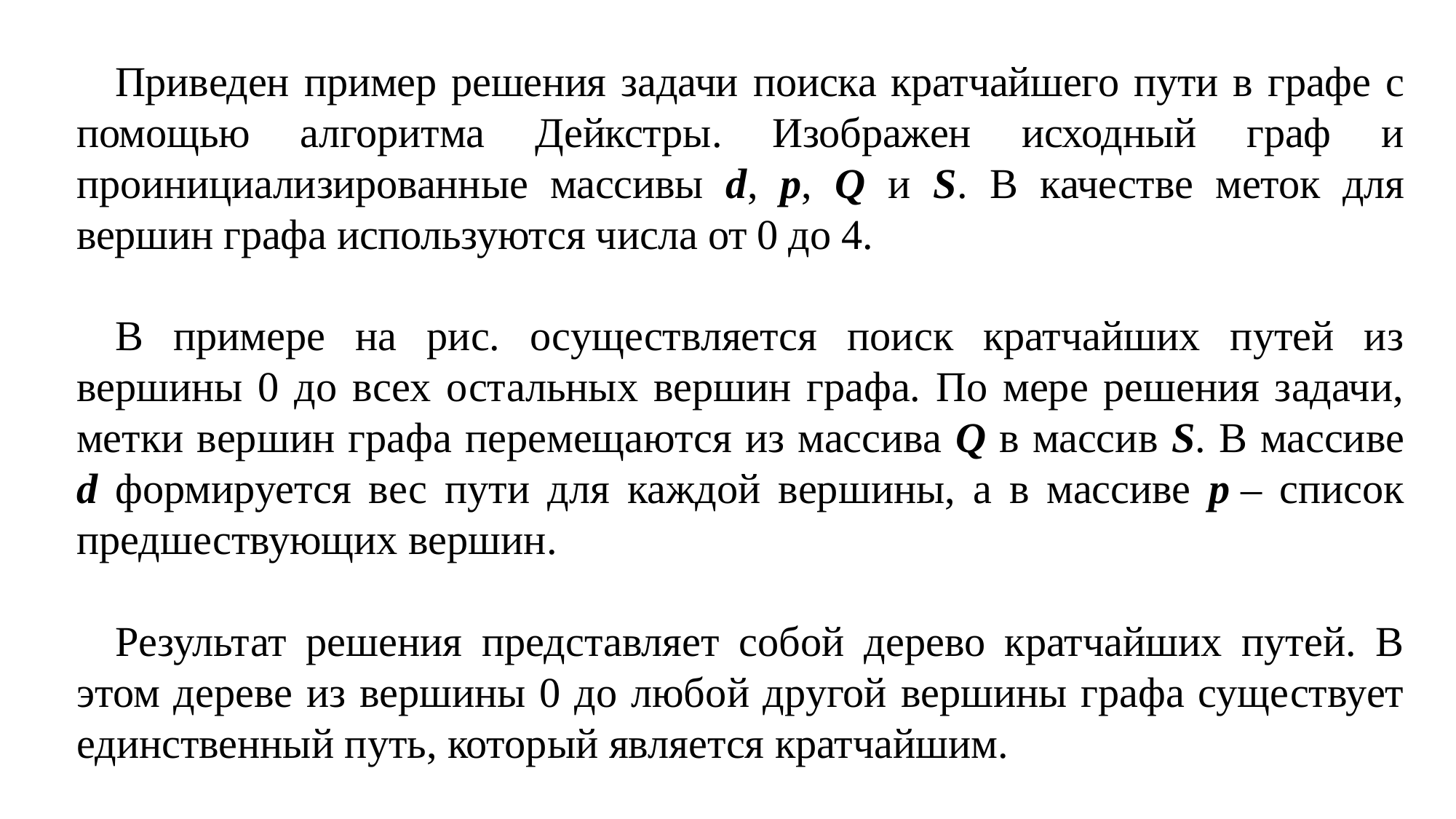

Приведен пример решения задачи поиска кратчайшего пути в графе с помощью алгоритма Дейкстры. Изображен исходный граф и проинициализированные массивы d, p, Q и S. В качестве меток для вершин графа используются числа от 0 до 4.

В примере на рис. осуществляется поиск кратчайших путей из вершины 0 до всех остальных вершин графа. По мере решения задачи, метки вершин графа перемещаются из массива Q в массив S. В массиве d формируется вес пути для каждой вершины, а в массиве p – список предшествующих вершин.

Результат решения представляет собой дерево кратчайших путей. В этом дереве из вершины 0 до любой другой вершины графа существует единственный путь, который является кратчайшим.